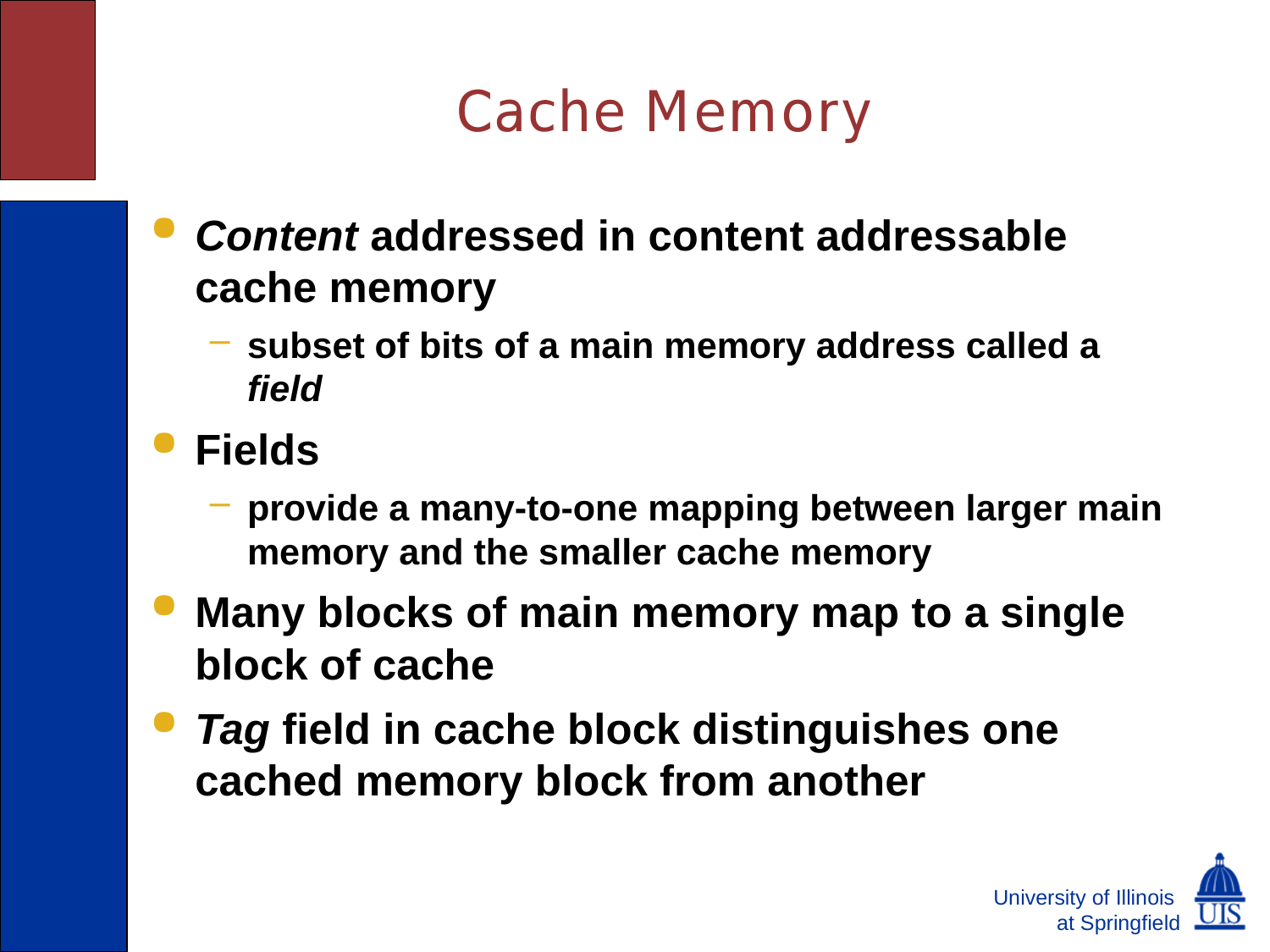

Cache Memory
# 6.4 Cache Memory
Content addressed in content addressable cache memory
subset of bits of a main memory address called a field
Fields
provide a many-to-one mapping between larger main memory and the smaller cache memory
Many blocks of main memory map to a single block of cache
Tag field in cache block distinguishes one cached memory block from another